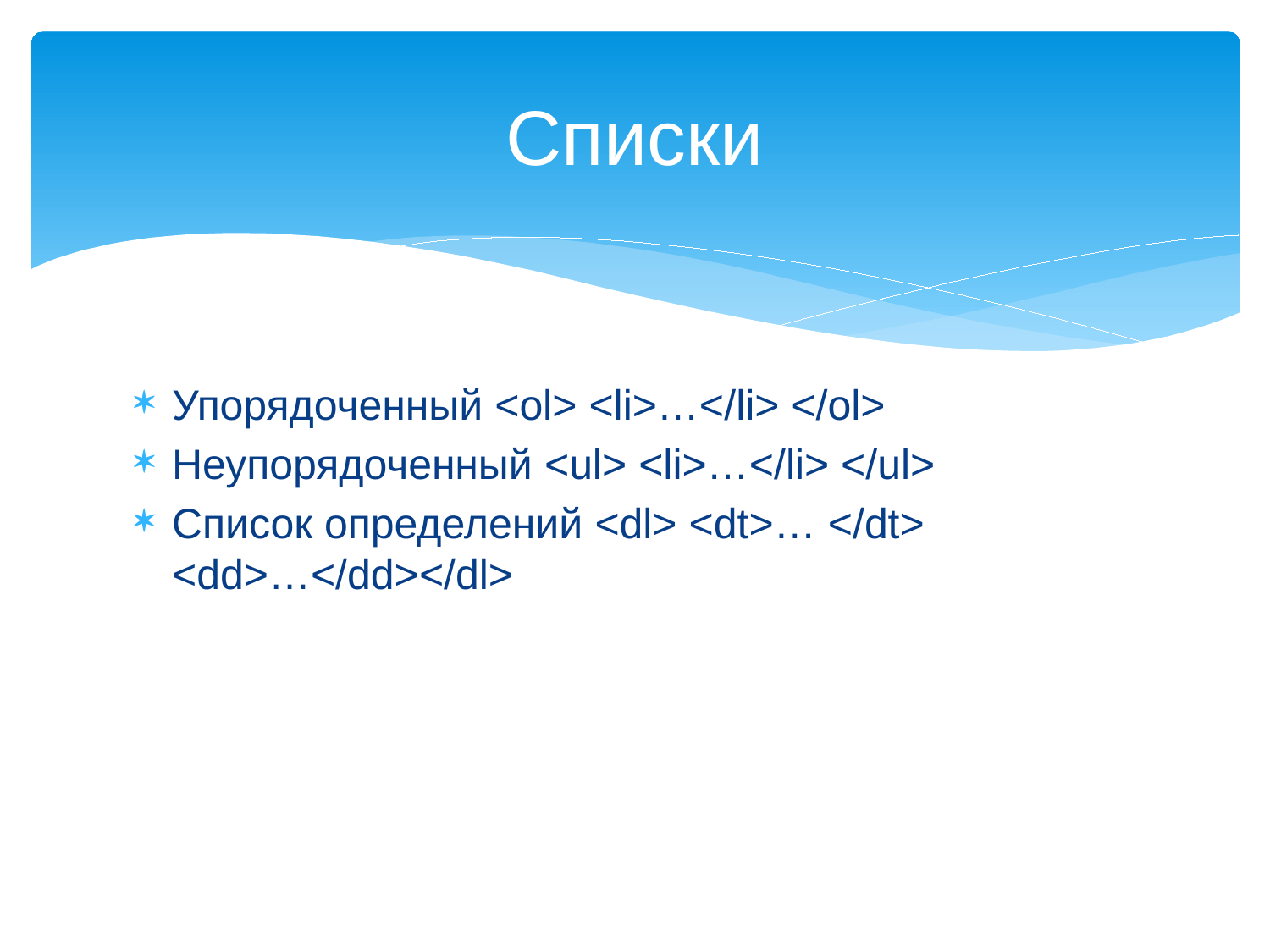

# Списки
Упорядоченный <ol> <li>…</li> </ol>
Неупорядоченный <ul> <li>…</li> </ul>
Список определений <dl> <dt>… </dt> <dd>…</dd></dl>